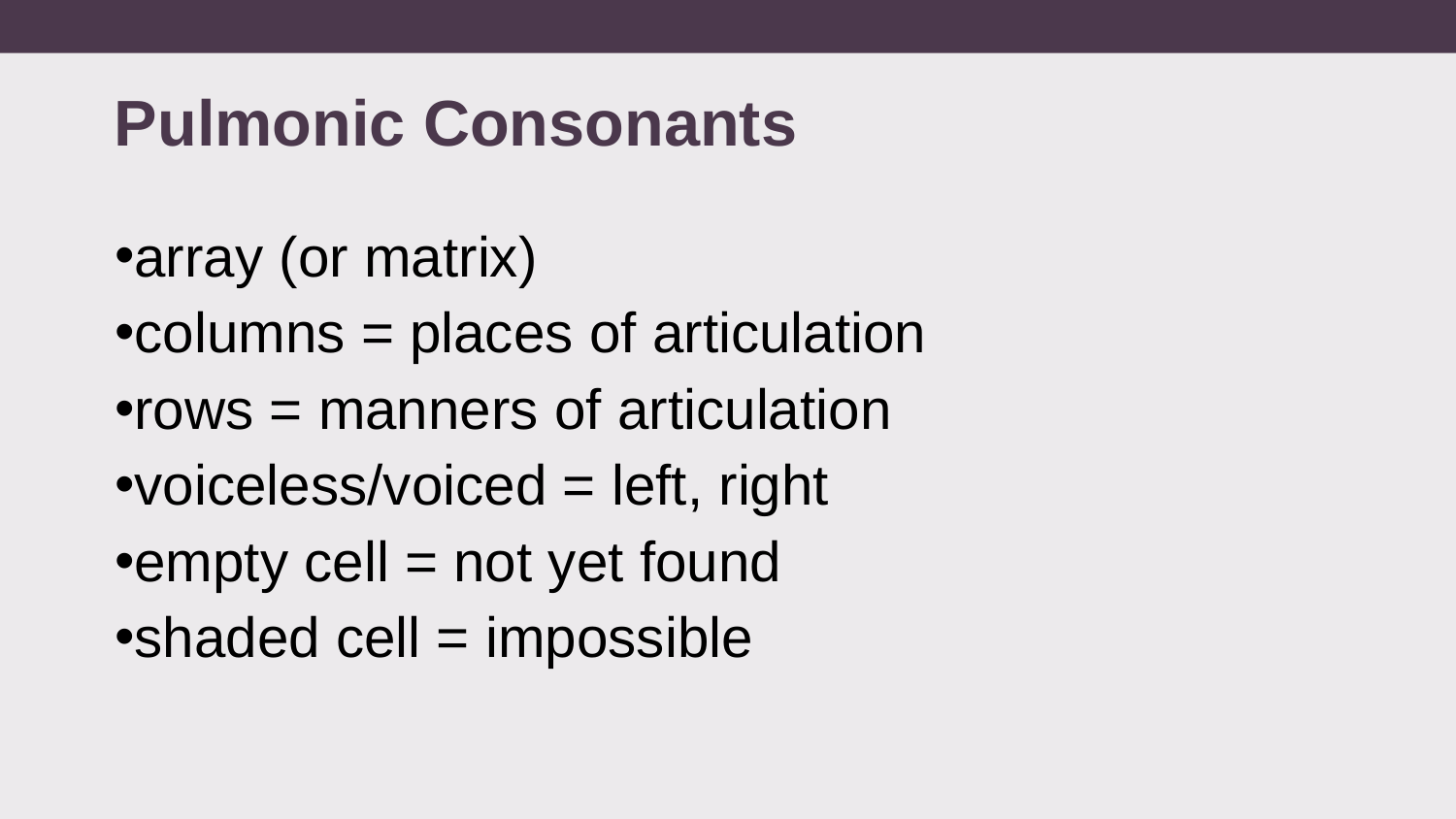

# Pulmonic Consonants
array (or matrix)
columns = places of articulation
rows = manners of articulation
voiceless/voiced = left, right
empty cell = not yet found
shaded cell = impossible